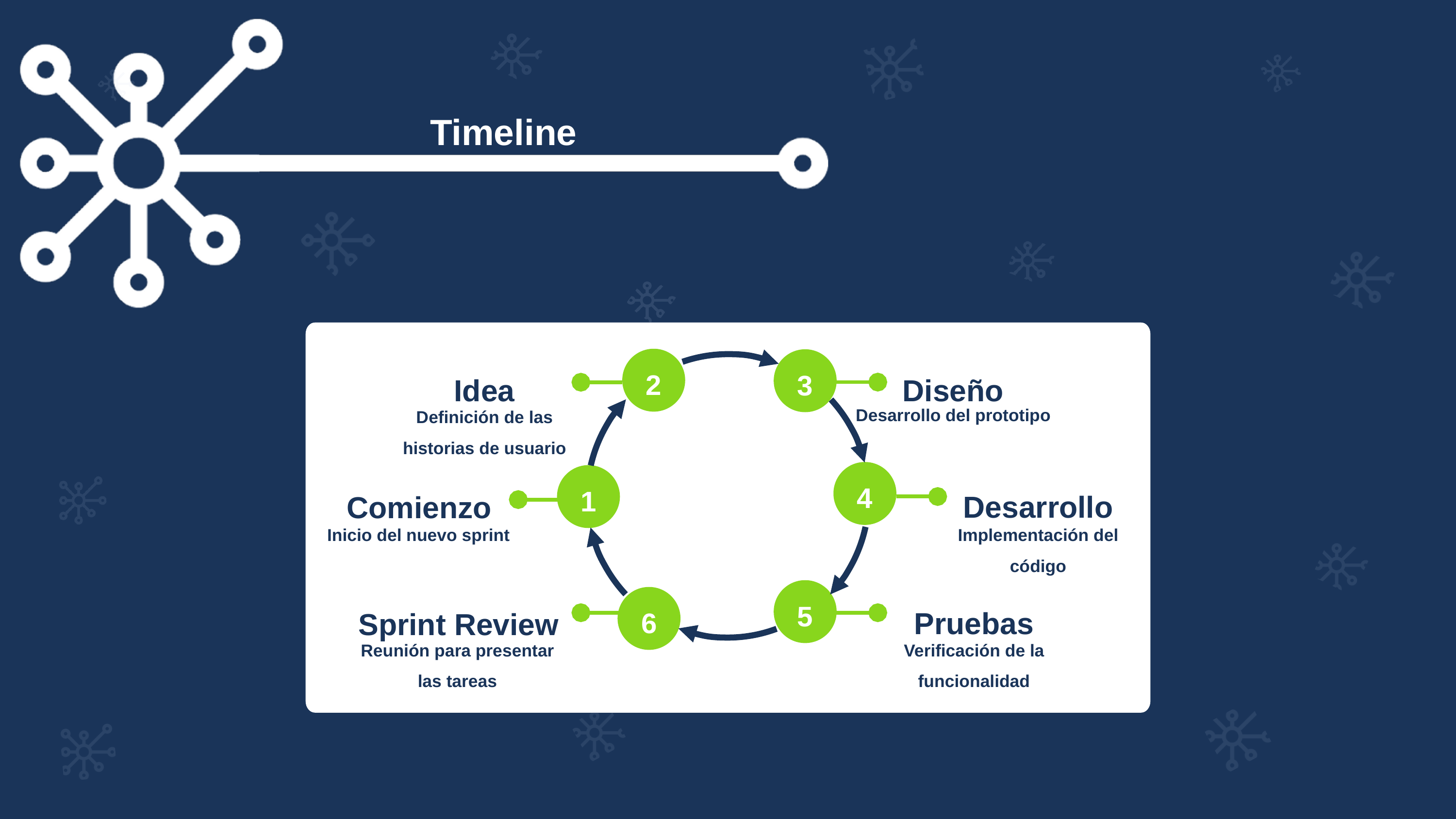

Timeline

2

3

Diseño
Idea
Desarrollo del prototipo
Definición de las historias de usuario

4

1

Desarrollo
Comienzo
Inicio del nuevo sprint
Implementación del código

5

6
Pruebas
Sprint Review
Reunión para presentar las tareas
Verificación de la funcionalidad